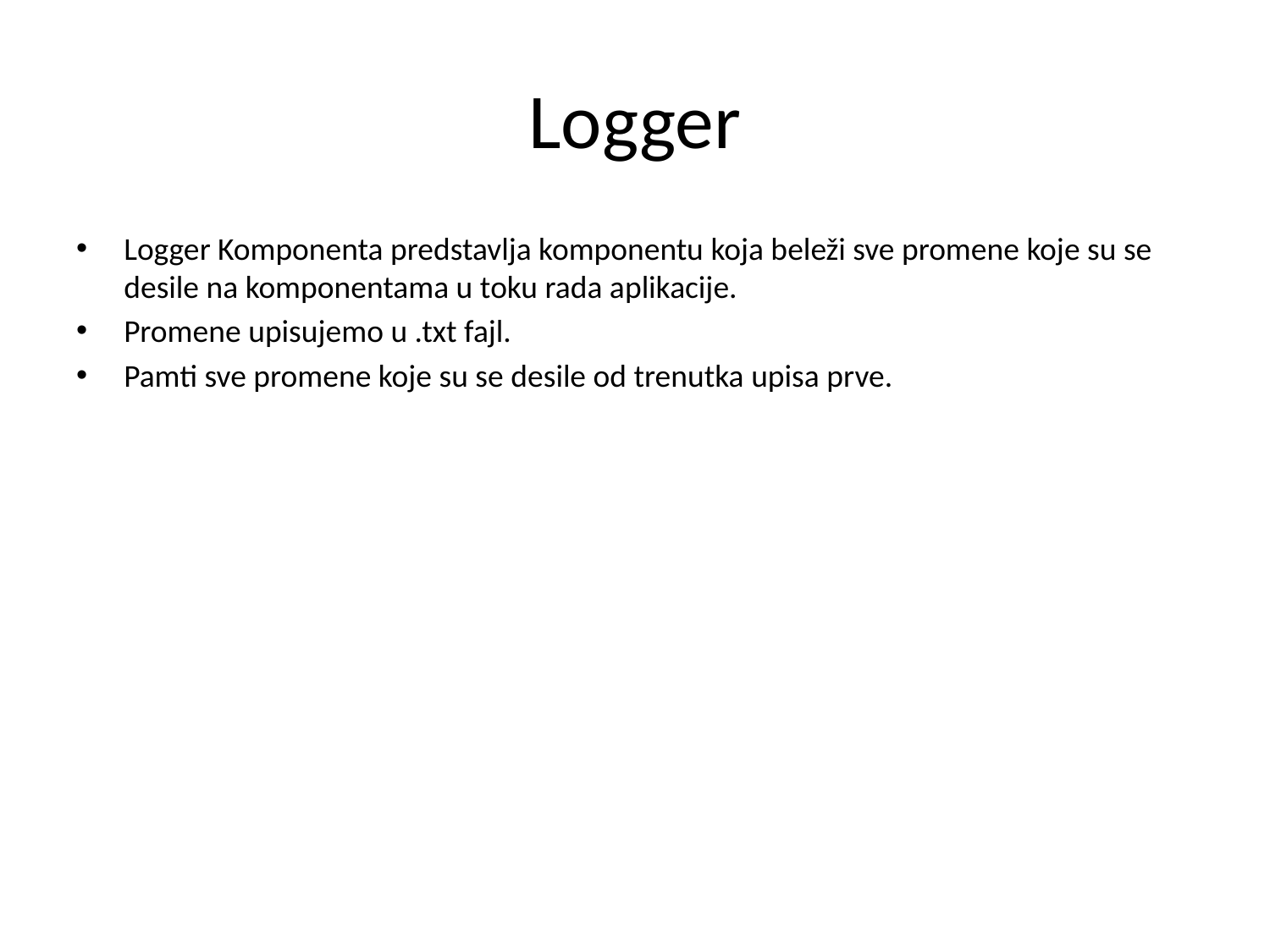

# Logger
Logger Komponenta predstavlja komponentu koja beleži sve promene koje su se desile na komponentama u toku rada aplikacije.
Promene upisujemo u .txt fajl.
Pamti sve promene koje su se desile od trenutka upisa prve.